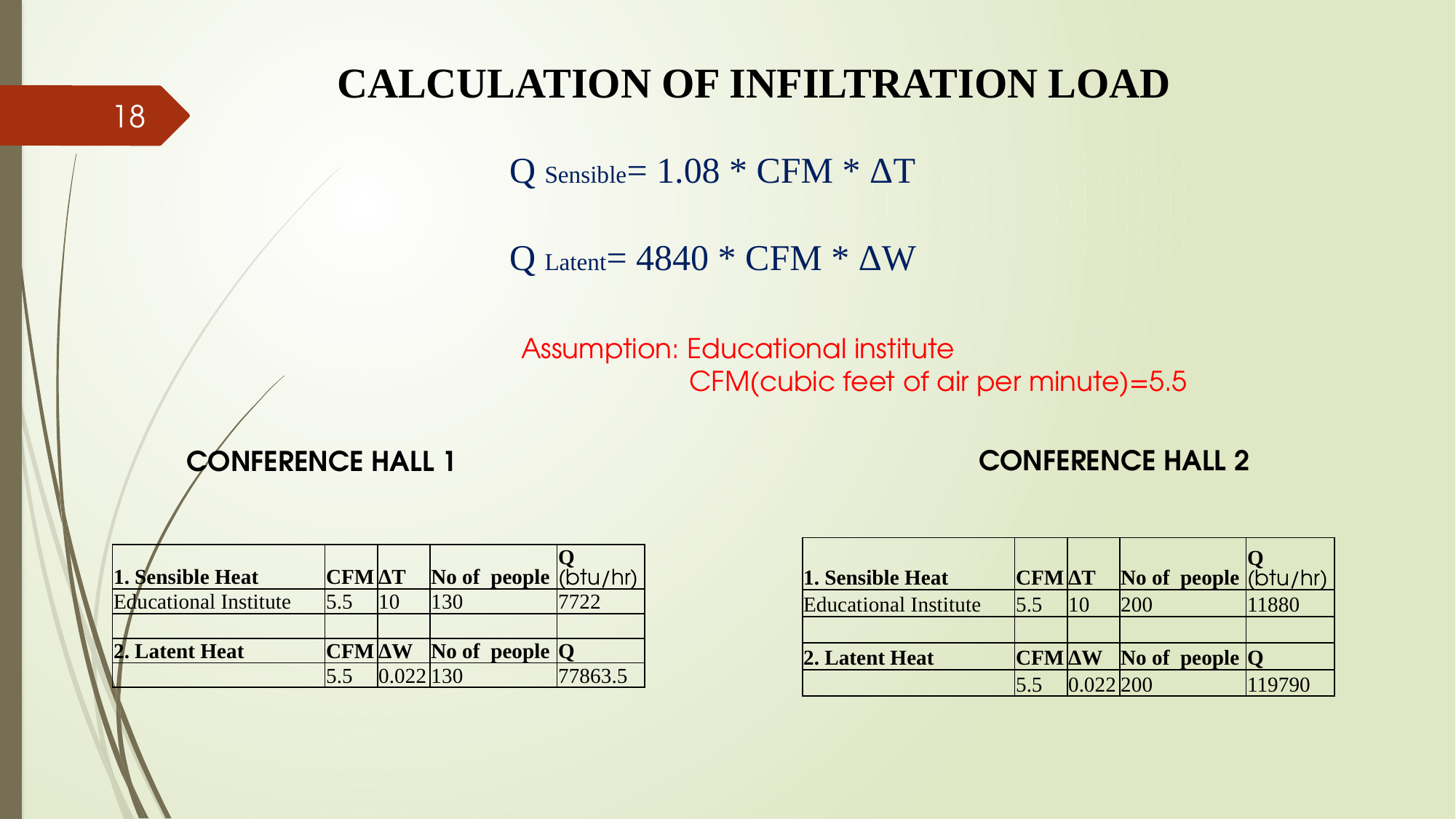

Calculation of infiltration load
18
Q Sensible= 1.08 * CFM * ΔT

Q Latent= 4840 * CFM * ΔW

Assumption: Educational institute
                      CFM(cubic feet of air per minute)=5.5
CONFERENCE HALL 2
CONFERENCE HALL 1
| 1. Sensible Heat | CFM | ΔT | No of people | Q (btu/hr) |
| --- | --- | --- | --- | --- |
| Educational Institute | 5.5 | 10 | 200 | 11880 |
|  |  |  |  |  |
| 2. Latent Heat | CFM | ΔW | No of people | Q |
|  | 5.5 | 0.022 | 200 | 119790 |
| 1. Sensible Heat | CFM | ΔT | No of people | Q (btu/hr) |
| --- | --- | --- | --- | --- |
| Educational Institute | 5.5 | 10 | 130 | 7722 |
|  |  |  |  |  |
| 2. Latent Heat | CFM | ΔW | No of people | Q |
|  | 5.5 | 0.022 | 130 | 77863.5 |